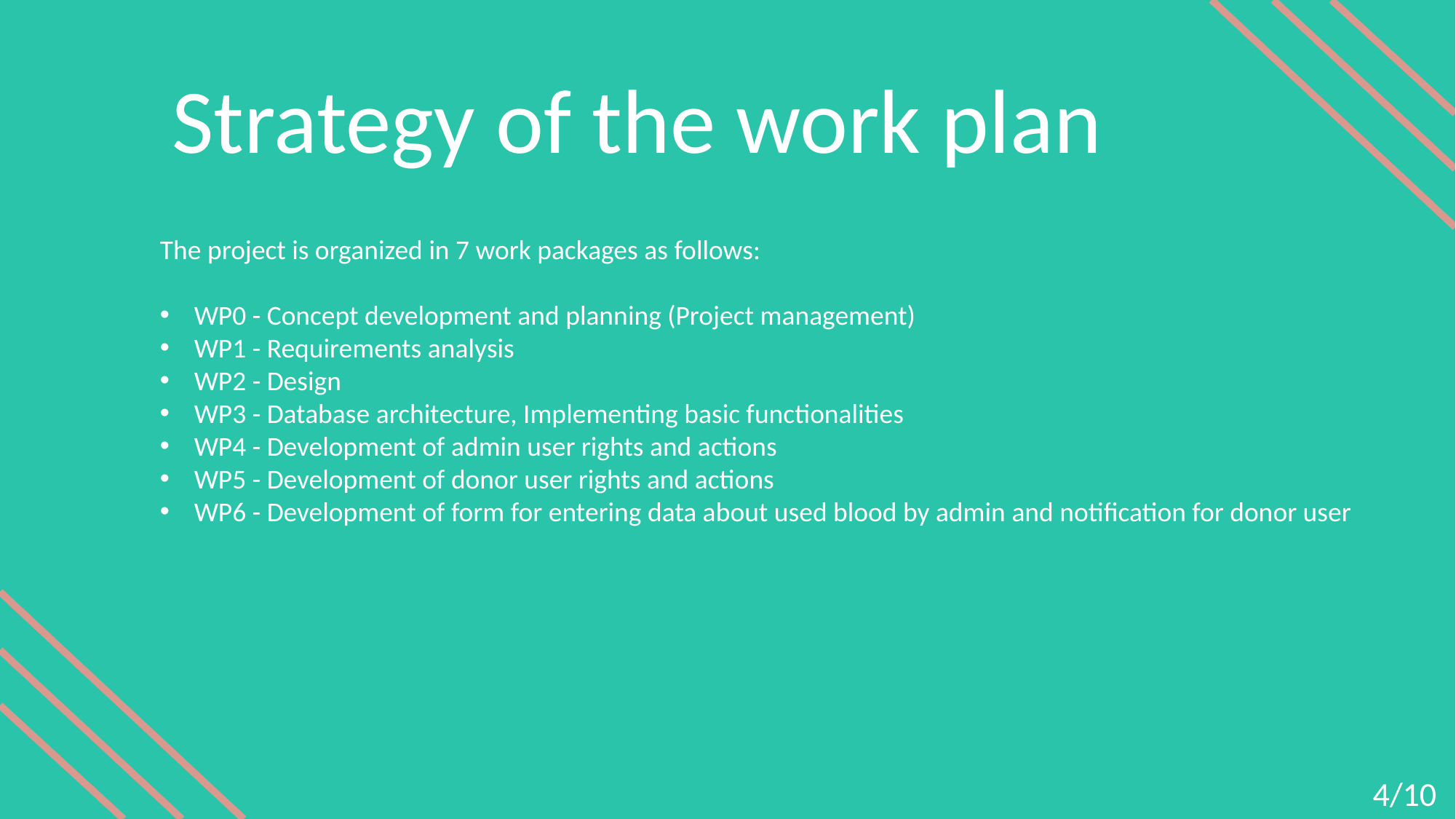

Strategy of the work plan
The project is organized in 7 work packages as follows:

WP0 - Concept development and planning (Project management)
WP1 - Requirements analysis
WP2 - Design
WP3 - Database architecture, Implementing basic functionalities
WP4 - Development of admin user rights and actions
WP5 - Development of donor user rights and actions
WP6 - Development of form for entering data about used blood by admin and notification for donor user

4/10